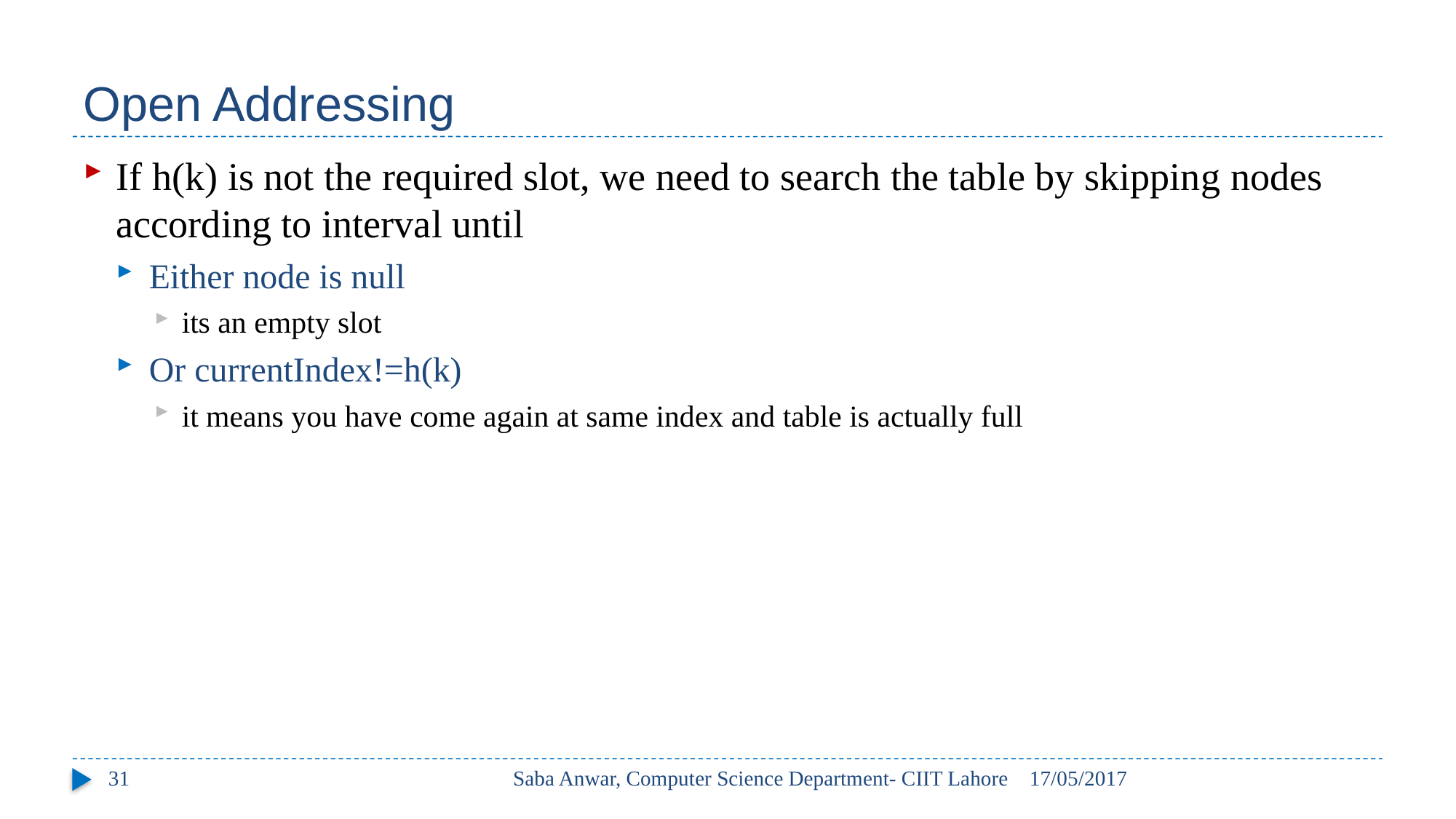

# Open Addressing
If h(k) is not the required slot, we need to search the table by skipping nodes according to interval until
Either node is null
its an empty slot
Or currentIndex!=h(k)
it means you have come again at same index and table is actually full
31
Saba Anwar, Computer Science Department- CIIT Lahore
17/05/2017